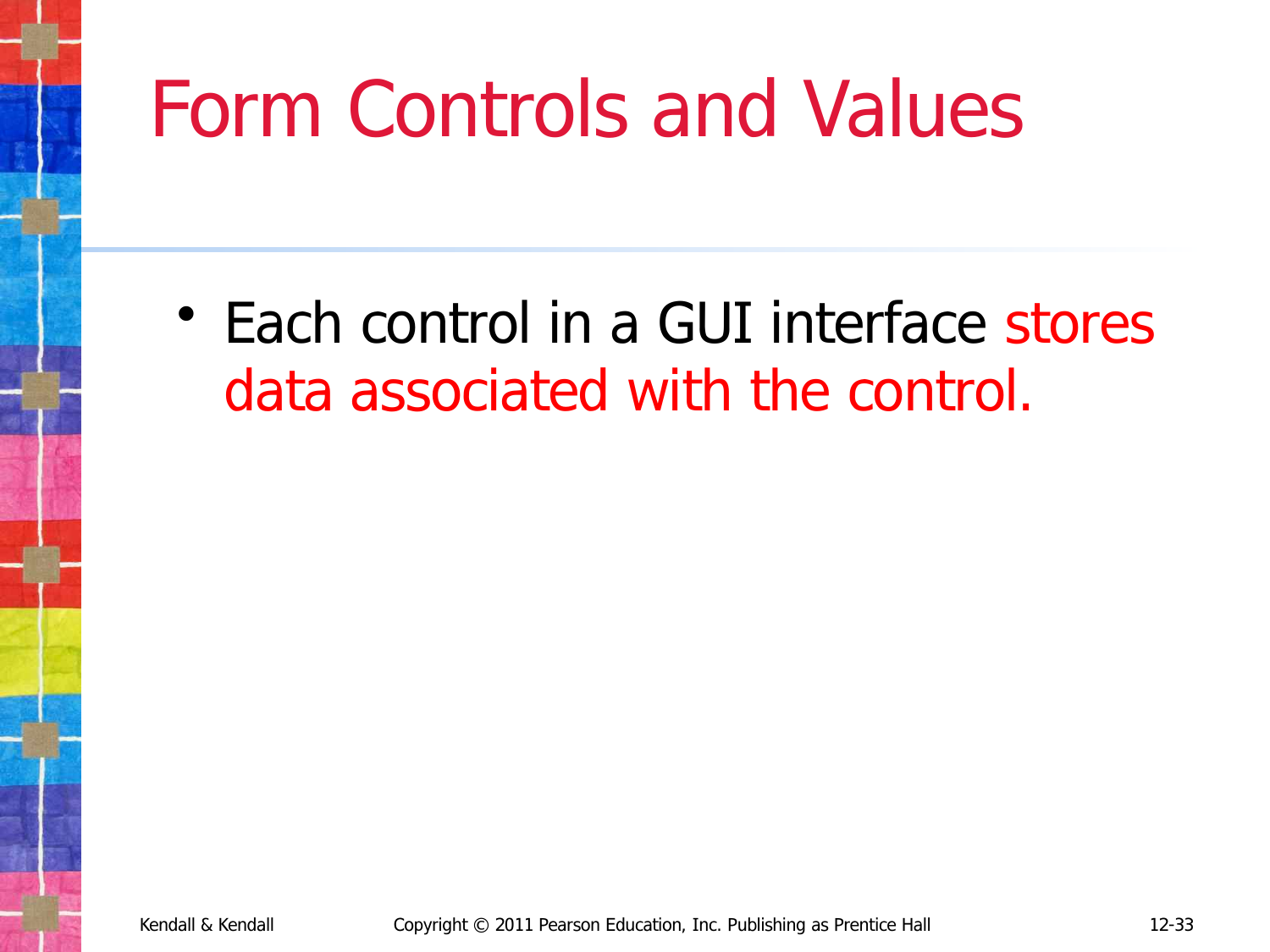

# Form Controls and Values
Each control in a GUI interface stores data associated with the control.

Kendall & Kendall	Copyright © 2011 Pearson Education, Inc. Publishing as Prentice Hall
12-33